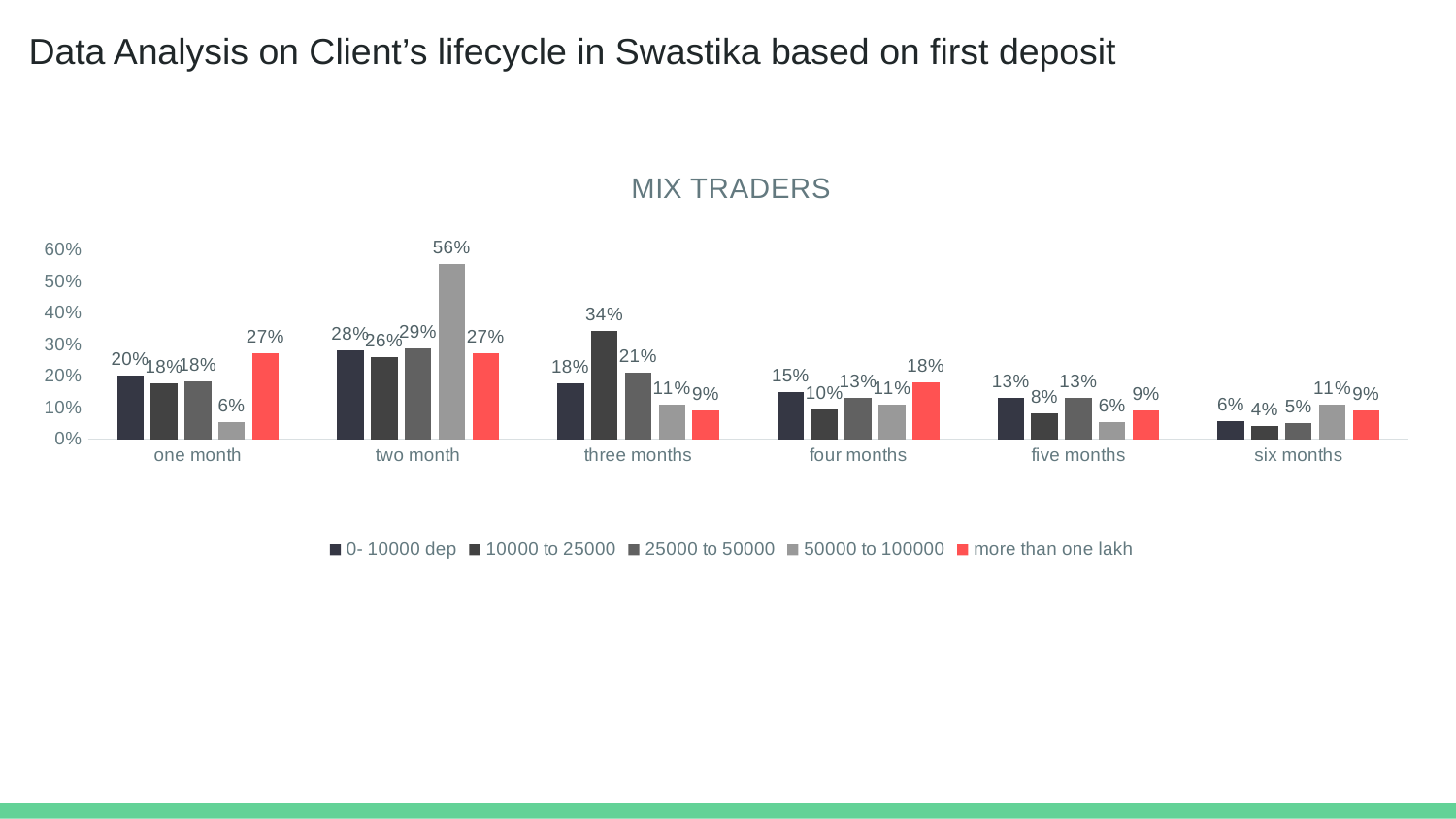

# Data Analysis on Client’s lifecycle in Swastika based on first deposit

### Chart: MIX TRADERS

| Category | 0- 10000 dep | 10000 to 25000 | 25000 to 50000 | 50000 to 100000 | more than one lakh |
|---|---|---|---|---|---|
| one month | 0.20212765957446807 | 0.1780821917808219 | 0.18421052631578946 | 0.05555555555555555 | 0.2727272727272727 |
| two month | 0.28368794326241137 | 0.2602739726027397 | 0.2894736842105263 | 0.5555555555555556 | 0.2727272727272727 |
| three months | 0.1773049645390071 | 0.3424657534246575 | 0.21052631578947367 | 0.1111111111111111 | 0.09090909090909091 |
| four months | 0.14893617021276595 | 0.0958904109589041 | 0.13157894736842105 | 0.1111111111111111 | 0.18181818181818182 |
| five months | 0.13120567375886524 | 0.0821917808219178 | 0.13157894736842105 | 0.05555555555555555 | 0.09090909090909091 |
| six months | 0.05673758865248227 | 0.0410958904109589 | 0.05263157894736842 | 0.1111111111111111 | 0.09090909090909091 |